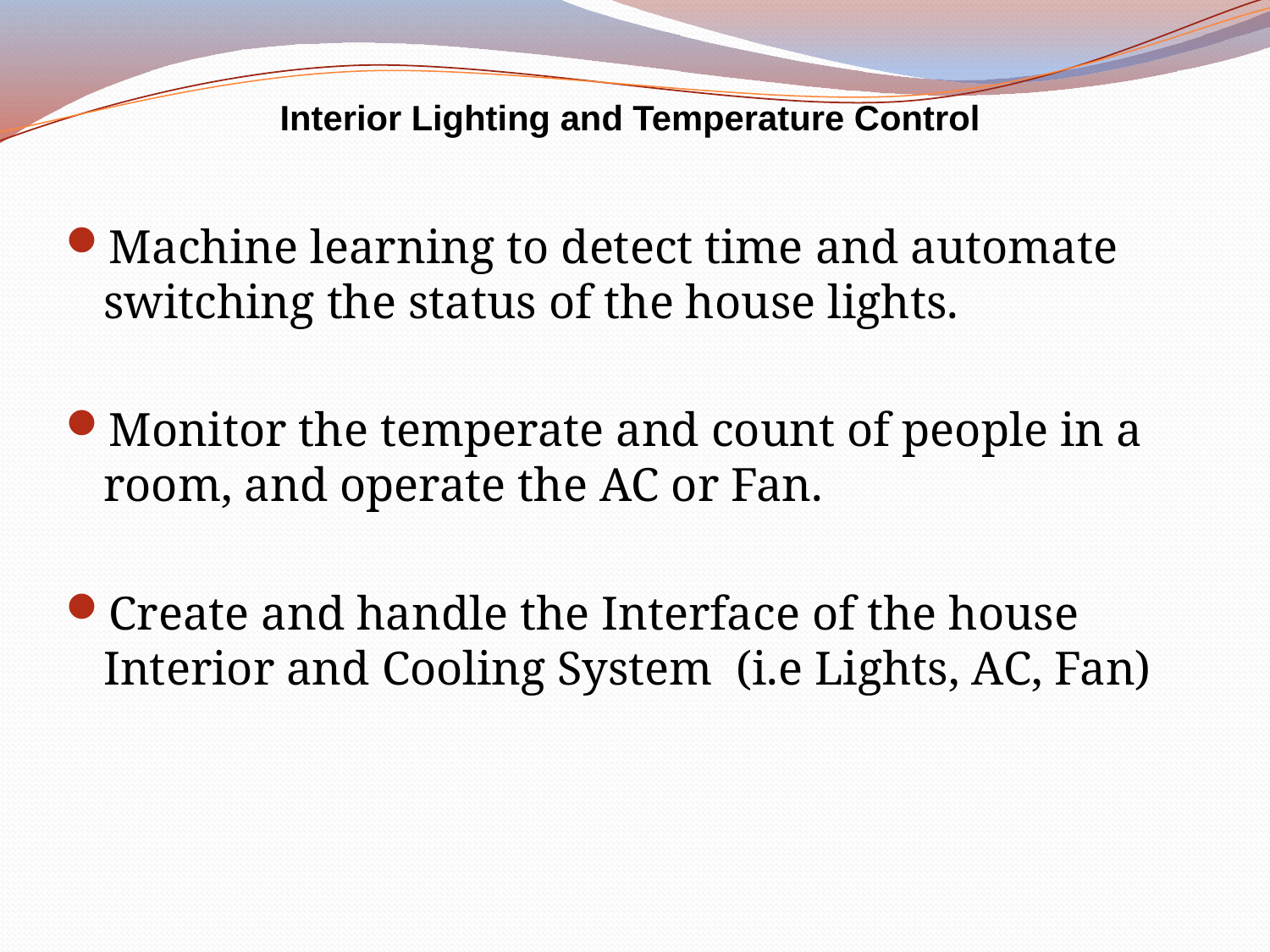

# Interior Lighting and Temperature Control
Machine learning to detect time and automate switching the status of the house lights.

Monitor the temperate and count of people in a room, and operate the AC or Fan.

Create and handle the Interface of the house Interior and Cooling System  (i.e Lights, AC, Fan)